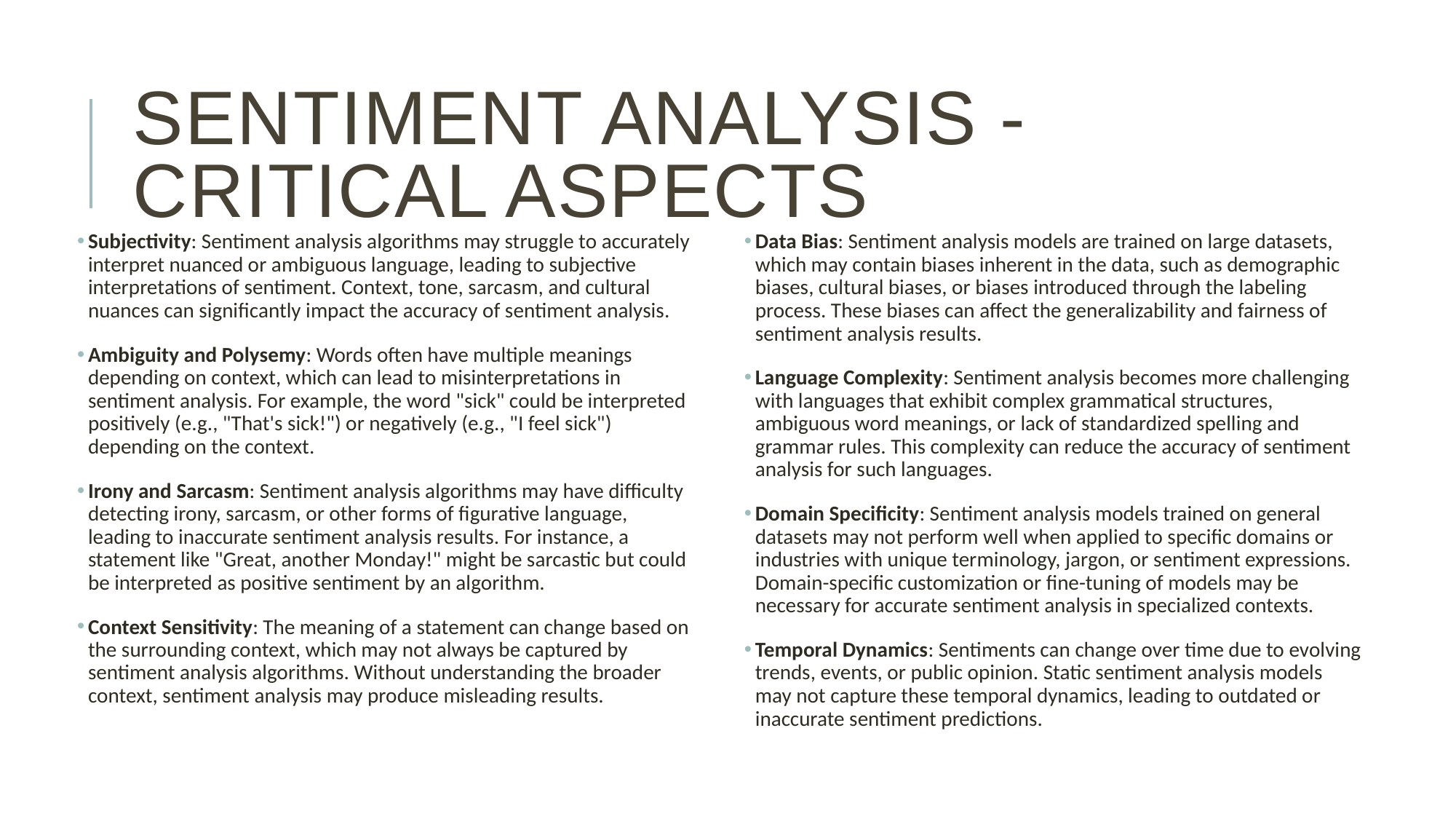

# SENTIMENT ANALYSIS - CRITICAL ASPECTS
Subjectivity: Sentiment analysis algorithms may struggle to accurately interpret nuanced or ambiguous language, leading to subjective interpretations of sentiment. Context, tone, sarcasm, and cultural nuances can significantly impact the accuracy of sentiment analysis.
Ambiguity and Polysemy: Words often have multiple meanings depending on context, which can lead to misinterpretations in sentiment analysis. For example, the word "sick" could be interpreted positively (e.g., "That's sick!") or negatively (e.g., "I feel sick") depending on the context.
Irony and Sarcasm: Sentiment analysis algorithms may have difficulty detecting irony, sarcasm, or other forms of figurative language, leading to inaccurate sentiment analysis results. For instance, a statement like "Great, another Monday!" might be sarcastic but could be interpreted as positive sentiment by an algorithm.
Context Sensitivity: The meaning of a statement can change based on the surrounding context, which may not always be captured by sentiment analysis algorithms. Without understanding the broader context, sentiment analysis may produce misleading results.
Data Bias: Sentiment analysis models are trained on large datasets, which may contain biases inherent in the data, such as demographic biases, cultural biases, or biases introduced through the labeling process. These biases can affect the generalizability and fairness of sentiment analysis results.
Language Complexity: Sentiment analysis becomes more challenging with languages that exhibit complex grammatical structures, ambiguous word meanings, or lack of standardized spelling and grammar rules. This complexity can reduce the accuracy of sentiment analysis for such languages.
Domain Specificity: Sentiment analysis models trained on general datasets may not perform well when applied to specific domains or industries with unique terminology, jargon, or sentiment expressions. Domain-specific customization or fine-tuning of models may be necessary for accurate sentiment analysis in specialized contexts.
Temporal Dynamics: Sentiments can change over time due to evolving trends, events, or public opinion. Static sentiment analysis models may not capture these temporal dynamics, leading to outdated or inaccurate sentiment predictions.